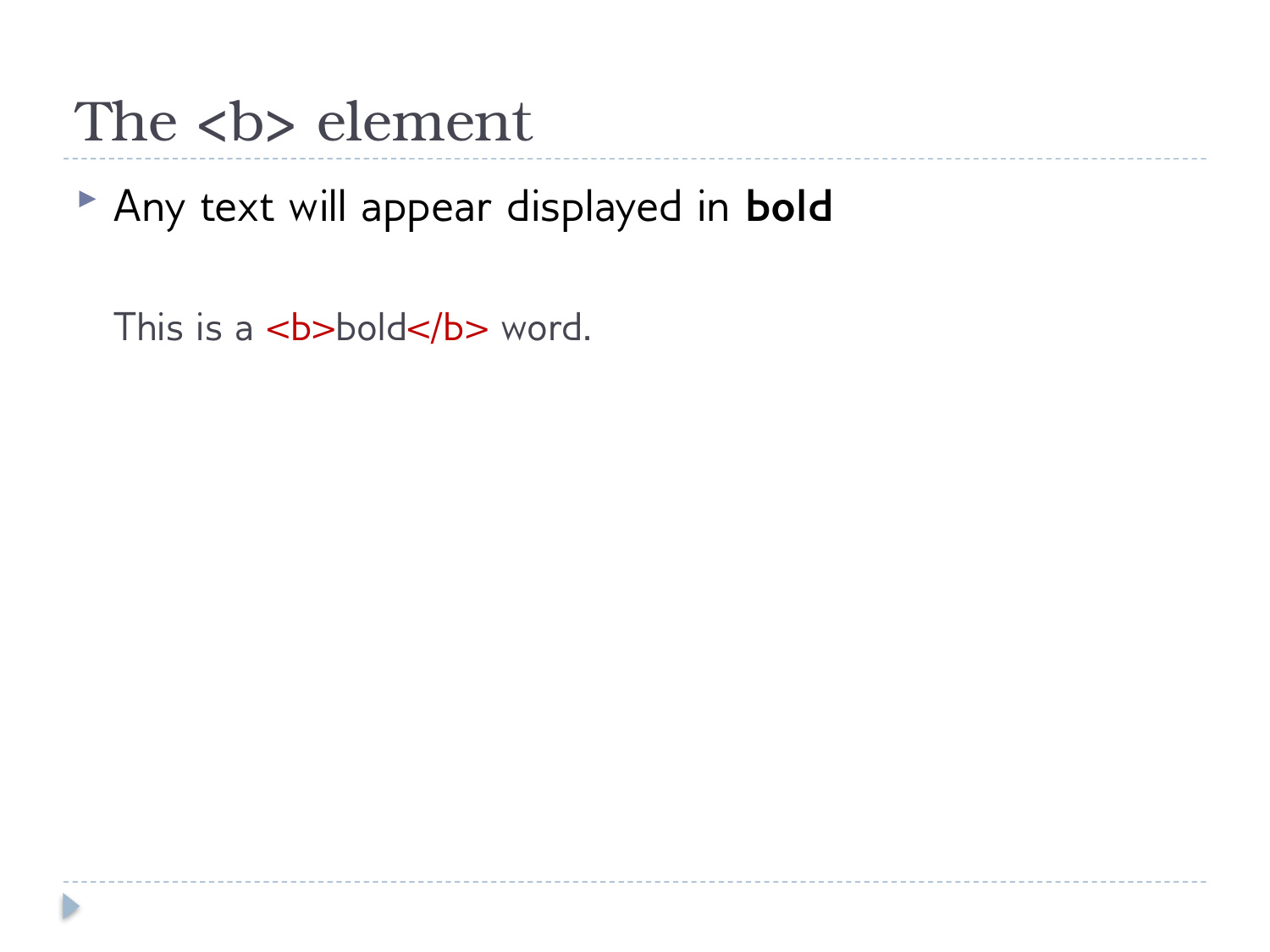

# The <b> element
Any text will appear displayed in bold

	This is a <b>bold</b> word.